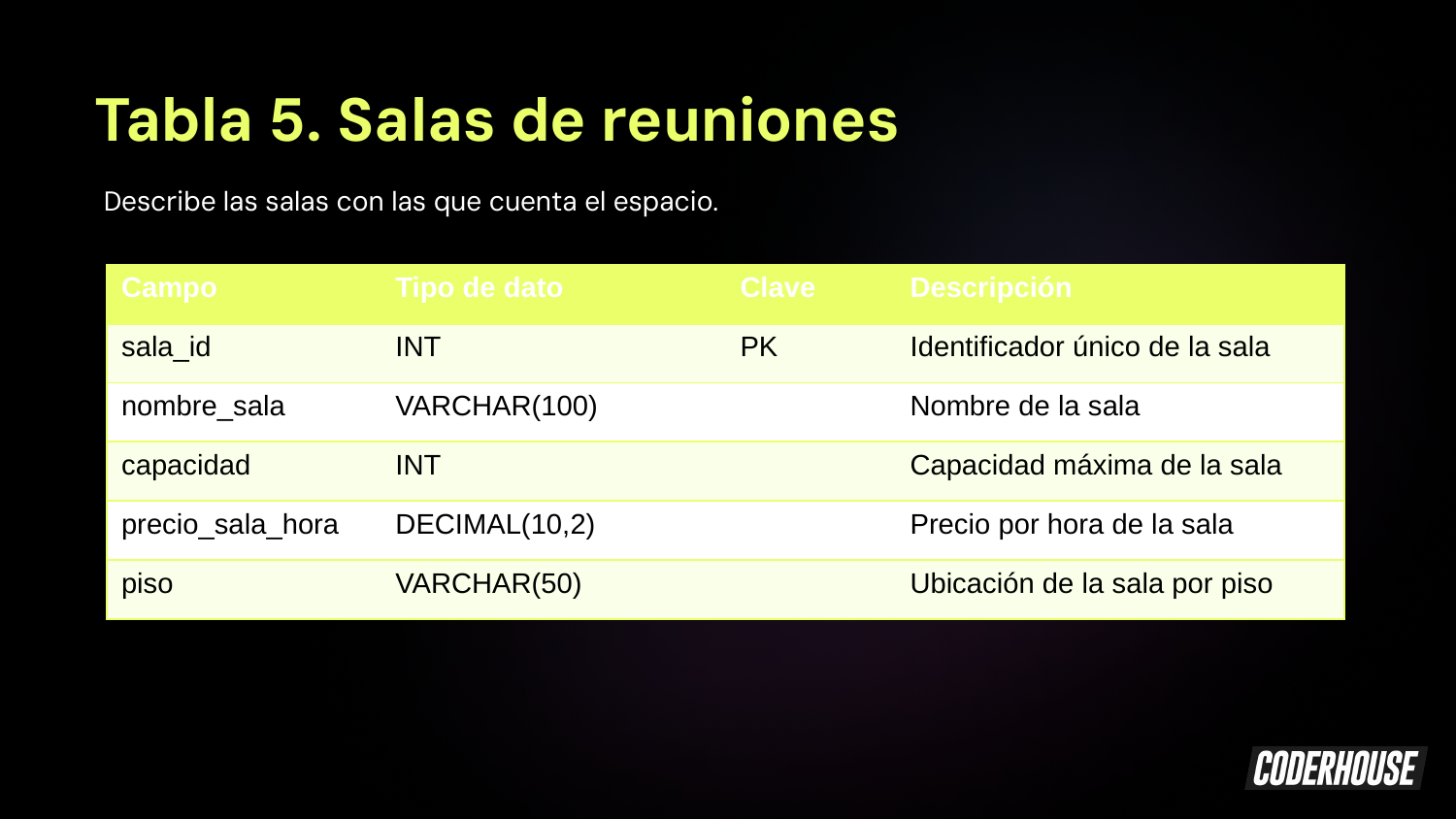

Tabla 5. Salas de reuniones
Describe las salas con las que cuenta el espacio.
| Campo | Tipo de dato | Clave | Descripción |
| --- | --- | --- | --- |
| sala\_id | INT | PK | Identificador único de la sala |
| nombre\_sala | VARCHAR(100) |  | Nombre de la sala |
| capacidad | INT |  | Capacidad máxima de la sala |
| precio\_sala\_hora | DECIMAL(10,2) |  | Precio por hora de la sala |
| piso | VARCHAR(50) |  | Ubicación de la sala por piso |